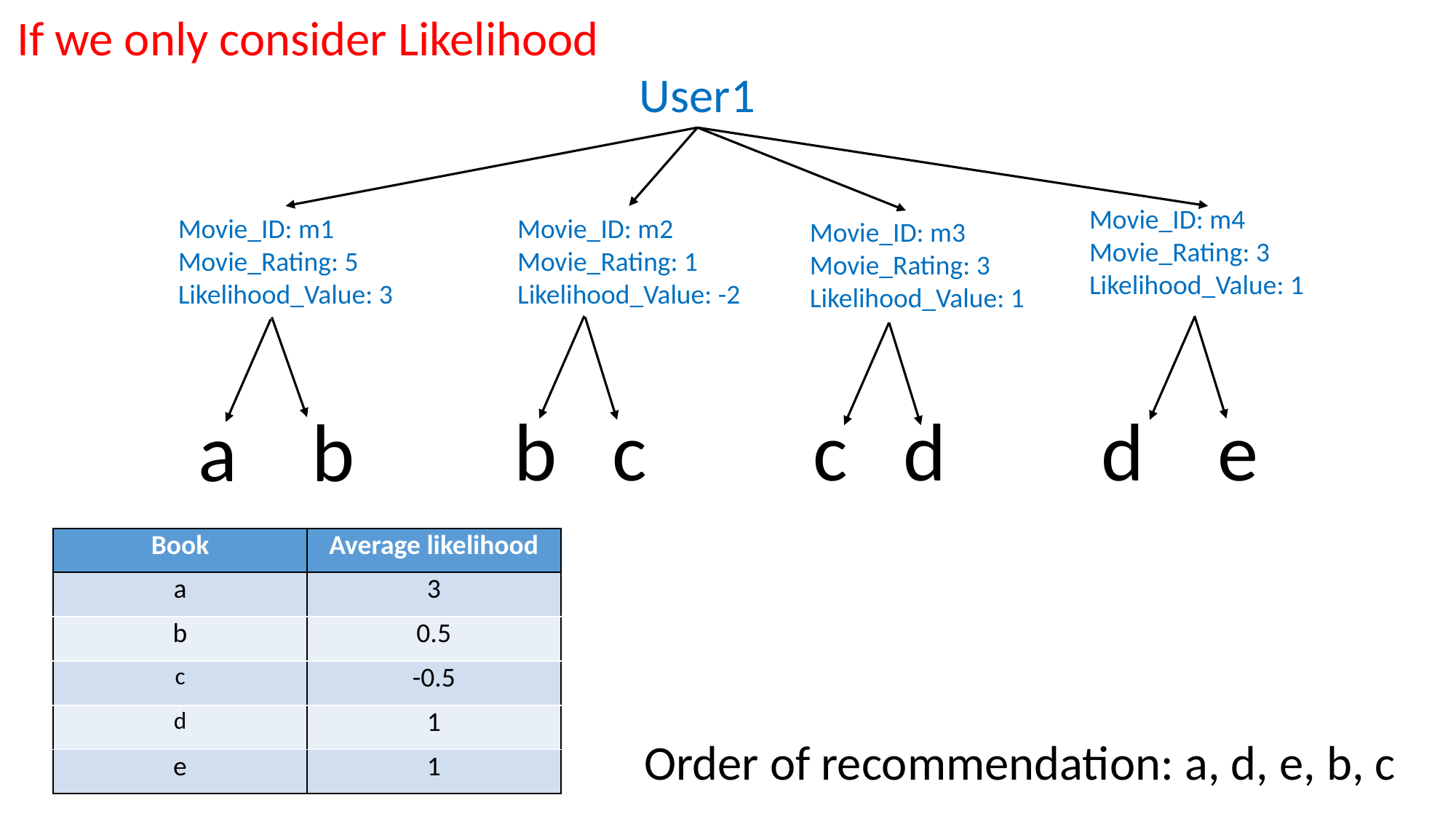

If we only consider Likelihood
User1
Movie_ID: m4
Movie_Rating: 3
Likelihood_Value: 1
Movie_ID: m2
Movie_Rating: 1
Likelihood_Value: -2
Movie_ID: m1
Movie_Rating: 5
Likelihood_Value: 3
Movie_ID: m3
Movie_Rating: 3
Likelihood_Value: 1
b   c
c   d
d    e
a    b
| Book | Average likelihood |
| --- | --- |
| a | 3 |
| b | 0.5 |
| c | -0.5 |
| d | 1 |
| e | 1 |
Order of recommendation: a, d, e, b, c